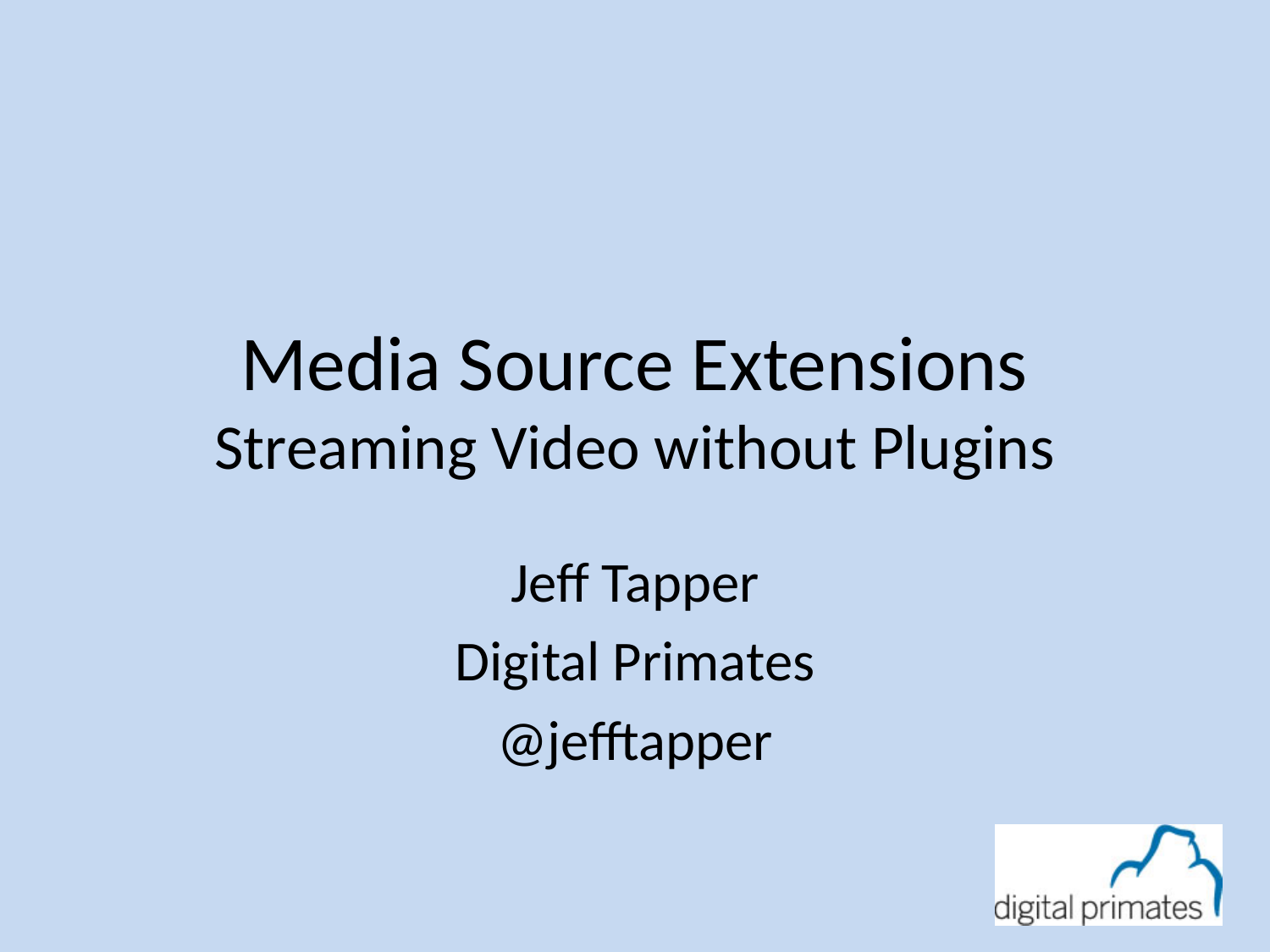

# Media Source Extensions Streaming Video without Plugins
Jeff Tapper
Digital Primates
@jefftapper